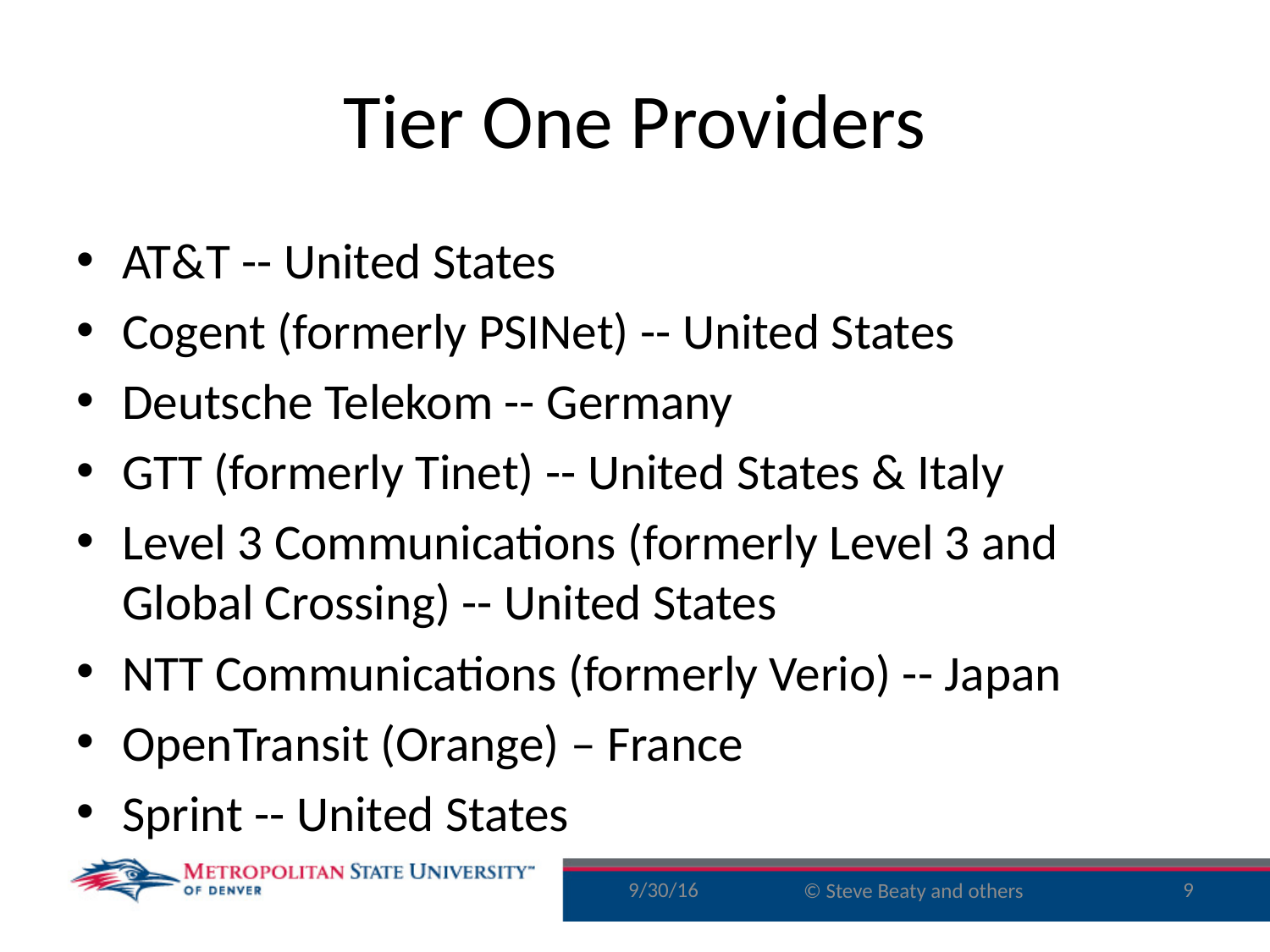

# Tier One Providers
AT&T -- United States
Cogent (formerly PSINet) -- United States
Deutsche Telekom -- Germany
GTT (formerly Tinet) -- United States & Italy
Level 3 Communications (formerly Level 3 and Global Crossing) -- United States
NTT Communications (formerly Verio) -- Japan
OpenTransit (Orange) – France
Sprint -- United States
9/30/16
9
© Steve Beaty and others